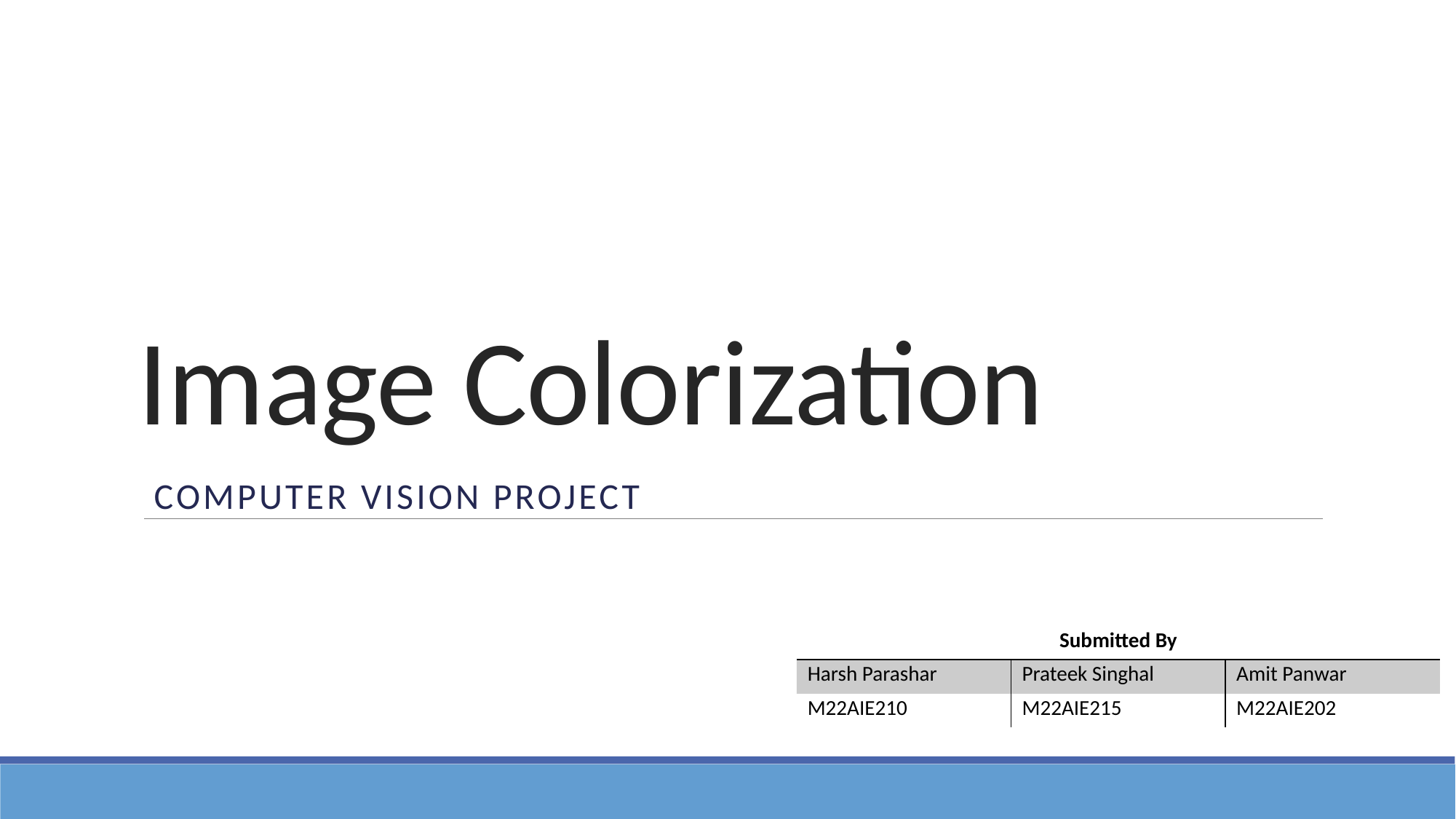

# Image Colorization
Computer Vision Project
| Submitted By |  |  |
| --- | --- | --- |
| Harsh Parashar | Prateek Singhal | Amit Panwar |
| M22AIE210 | M22AIE215 | M22AIE202 |